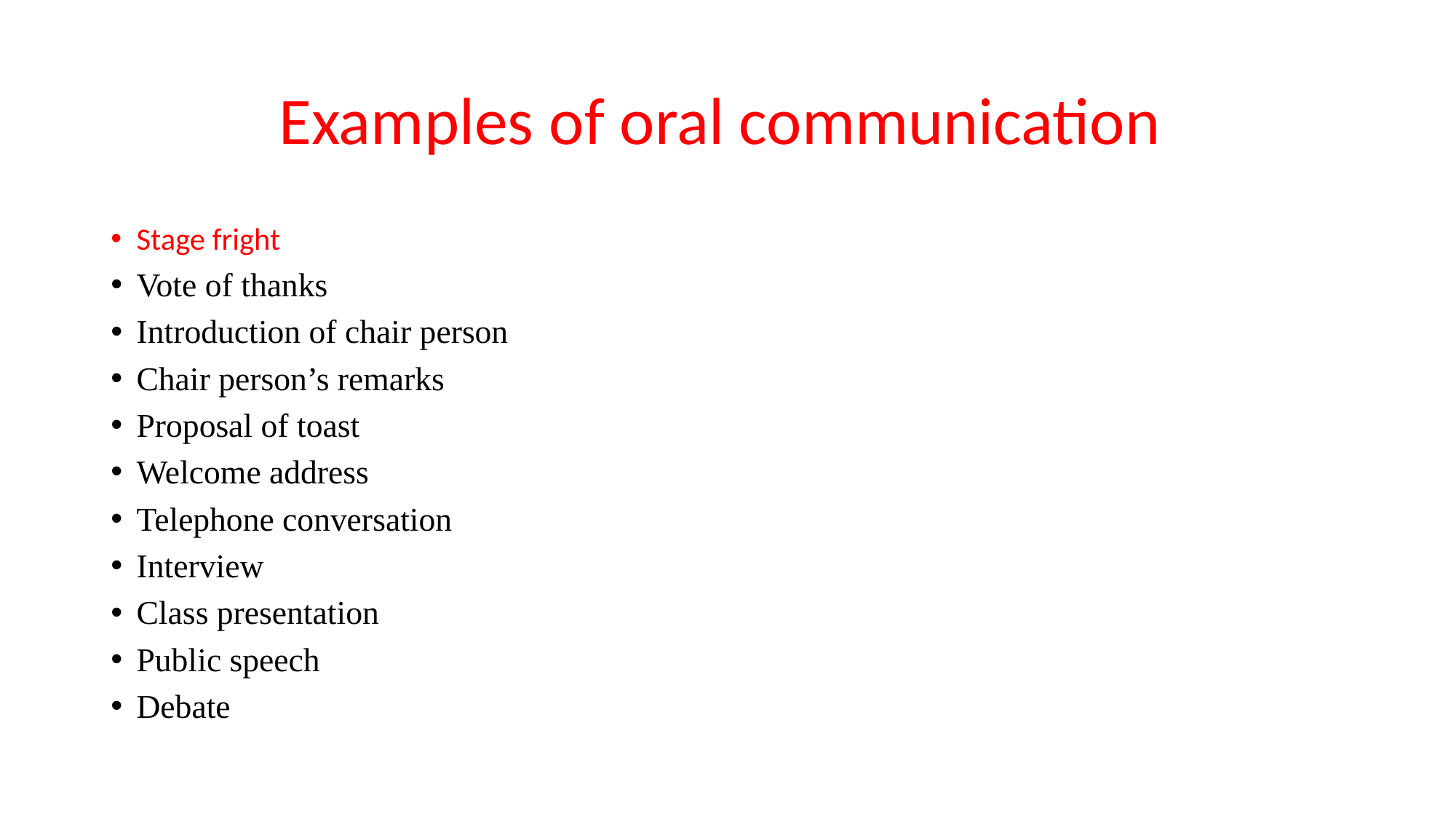

# Examples of oral communication
Stage fright
Vote of thanks
Introduction of chair person
Chair person’s remarks
Proposal of toast
Welcome address
Telephone conversation
Interview
Class presentation
Public speech
Debate